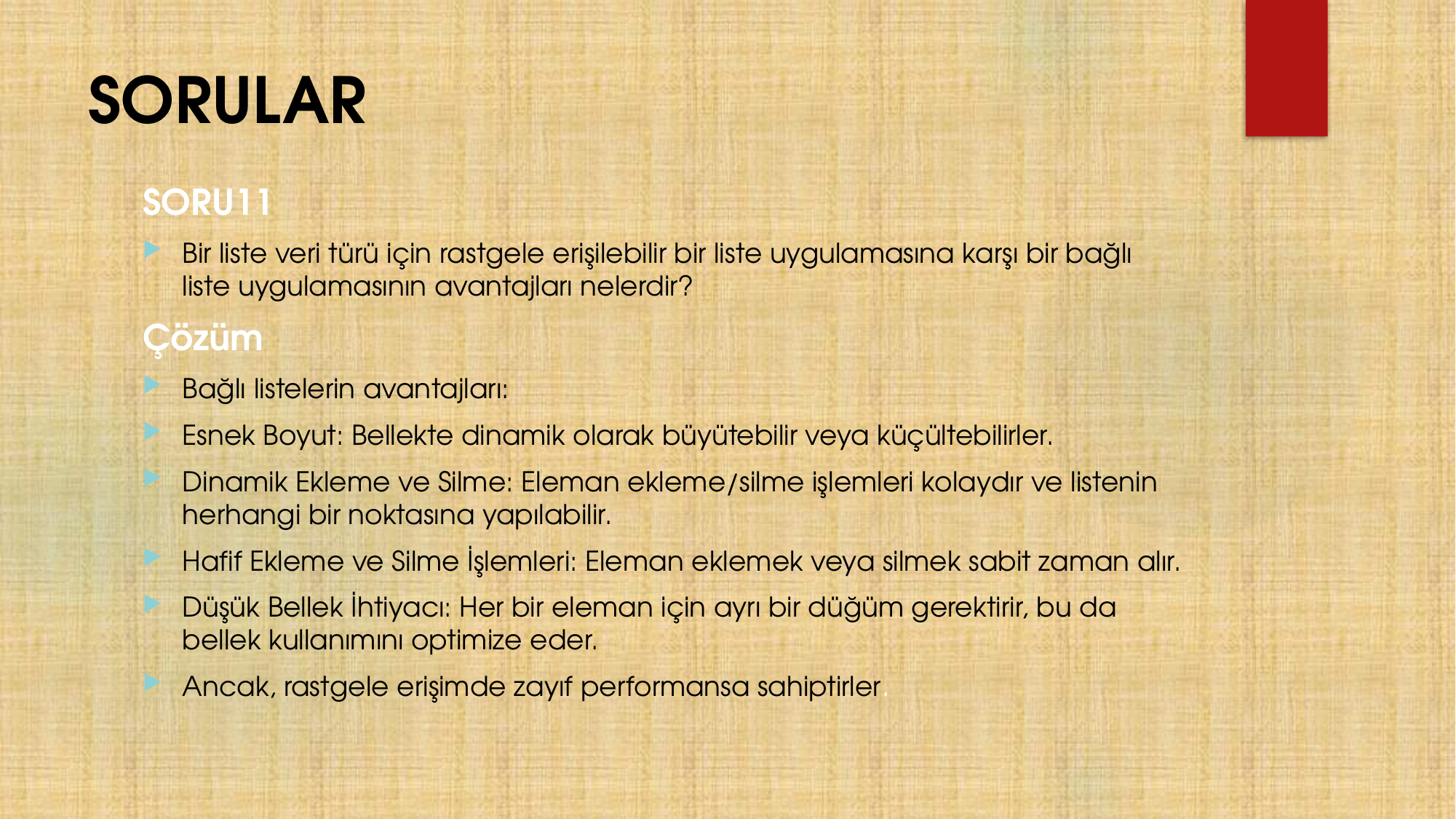

# SORULAR
SORU11
Bir liste veri türü için rastgele erişilebilir bir liste uygulamasına karşı bir bağlı liste uygulamasının avantajları nelerdir?
Çözüm
Bağlı listelerin avantajları:
Esnek Boyut: Bellekte dinamik olarak büyütebilir veya küçültebilirler.
Dinamik Ekleme ve Silme: Eleman ekleme/silme işlemleri kolaydır ve listenin herhangi bir noktasına yapılabilir.
Hafif Ekleme ve Silme İşlemleri: Eleman eklemek veya silmek sabit zaman alır.
Düşük Bellek İhtiyacı: Her bir eleman için ayrı bir düğüm gerektirir, bu da bellek kullanımını optimize eder.
Ancak, rastgele erişimde zayıf performansa sahiptirler.